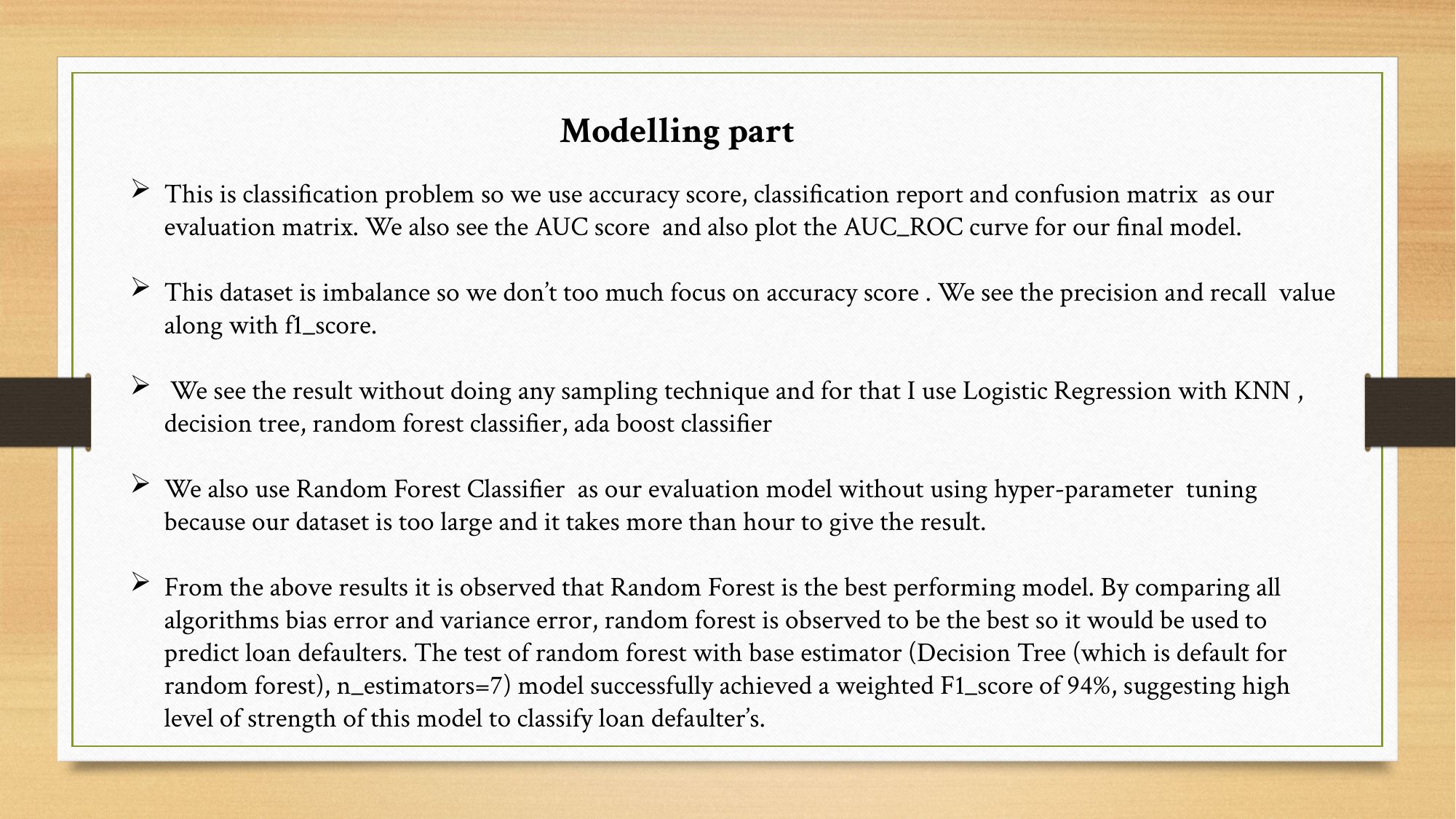

Modelling part
This is classification problem so we use accuracy score, classification report and confusion matrix  as our evaluation matrix. We also see the AUC score  and also plot the AUC_ROC curve for our final model.

This dataset is imbalance so we don’t too much focus on accuracy score . We see the precision and recall  value along with f1_score.

 We see the result without doing any sampling technique and for that I use Logistic Regression with KNN , decision tree, random forest classifier, ada boost classifier

We also use Random Forest Classifier  as our evaluation model without using hyper-parameter  tuning because our dataset is too large and it takes more than hour to give the result.

From the above results it is observed that Random Forest is the best performing model. By comparing all algorithms bias error and variance error, random forest is observed to be the best so it would be used to predict loan defaulters. The test of random forest with base estimator (Decision Tree (which is default for random forest), n_estimators=7) model successfully achieved a weighted F1_score of 94%, suggesting high level of strength of this model to classify loan defaulter’s.